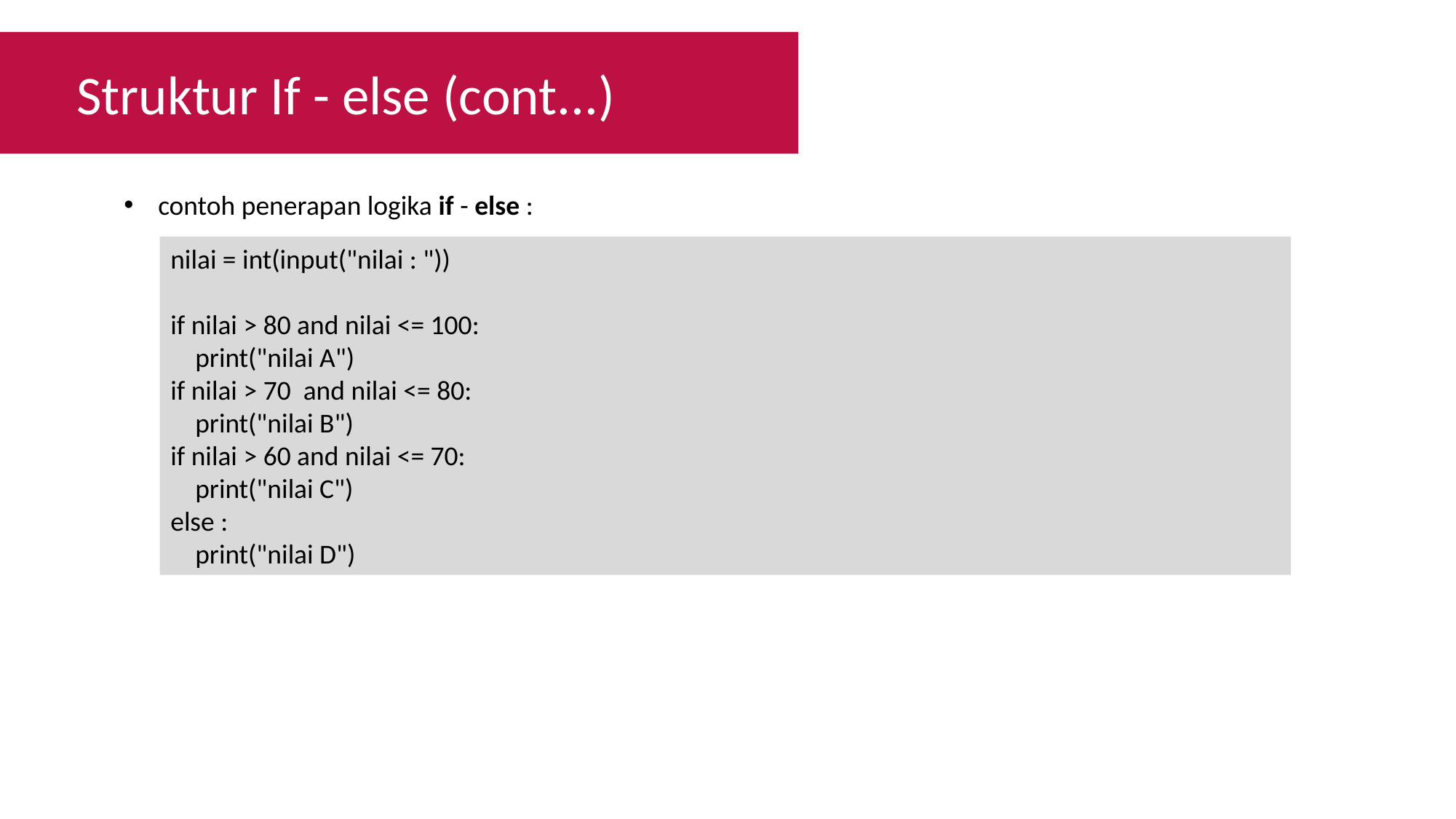

Struktur If - else (cont...)
contoh penerapan logika if - else :
nilai = int(input("nilai : "))

if nilai > 80 and nilai <= 100:
    print("nilai A")
if nilai > 70  and nilai <= 80:
    print("nilai B")
if nilai > 60 and nilai <= 70:
    print("nilai C")
else :
    print("nilai D")